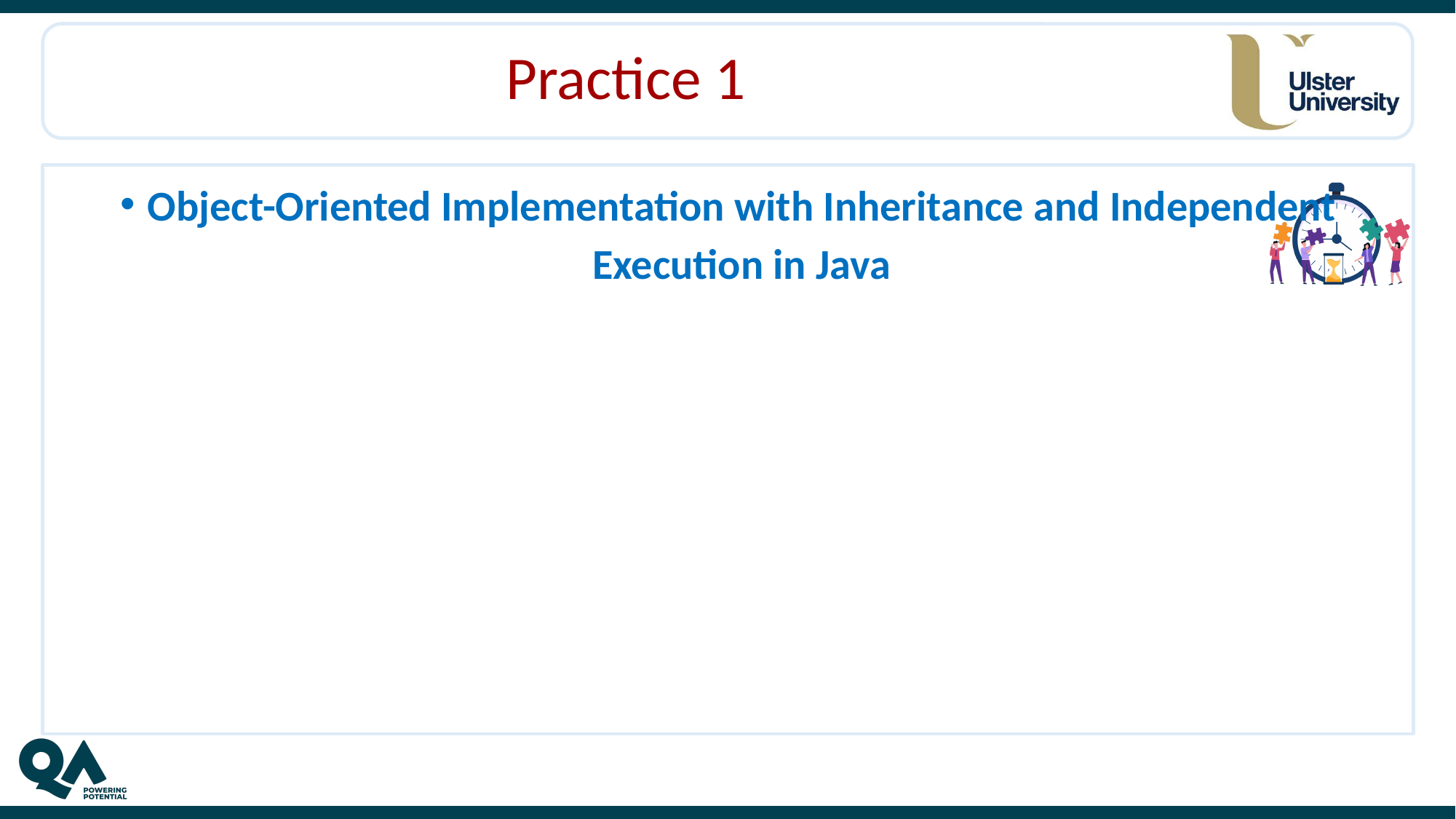

# Practice 1
Object-Oriented Implementation with Inheritance and Independent Execution in Java